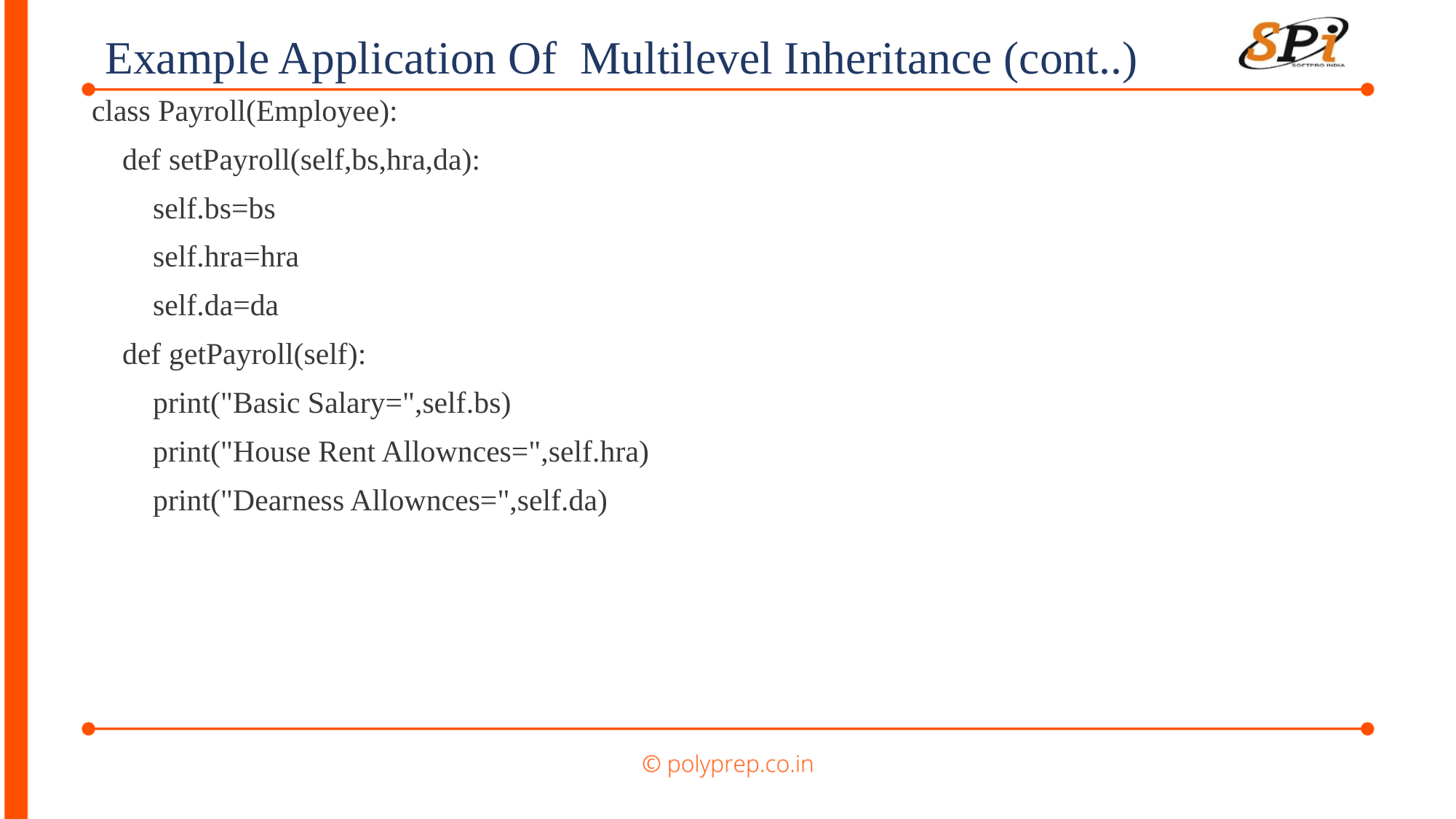

Example Application Of  Multilevel Inheritance (cont..)
class Payroll(Employee):
    def setPayroll(self,bs,hra,da):
        self.bs=bs
        self.hra=hra
        self.da=da
    def getPayroll(self):
        print("Basic Salary=",self.bs)
        print("House Rent Allownces=",self.hra)
        print("Dearness Allownces=",self.da)